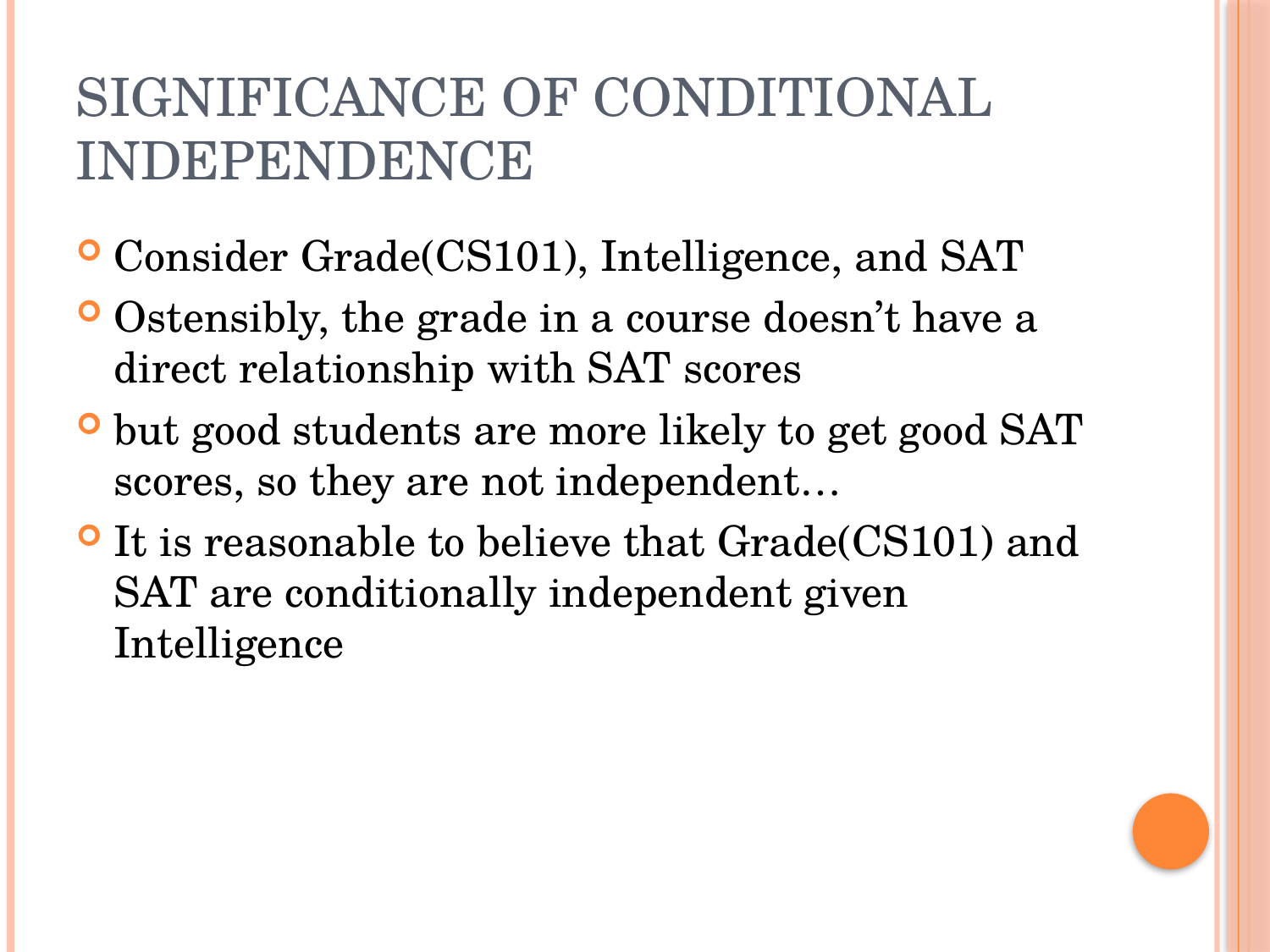

# Significance of Conditional independence
Consider Grade(CS101), Intelligence, and SAT
Ostensibly, the grade in a course doesn’t have a direct relationship with SAT scores
but good students are more likely to get good SAT scores, so they are not independent…
It is reasonable to believe that Grade(CS101) and SAT are conditionally independent given Intelligence